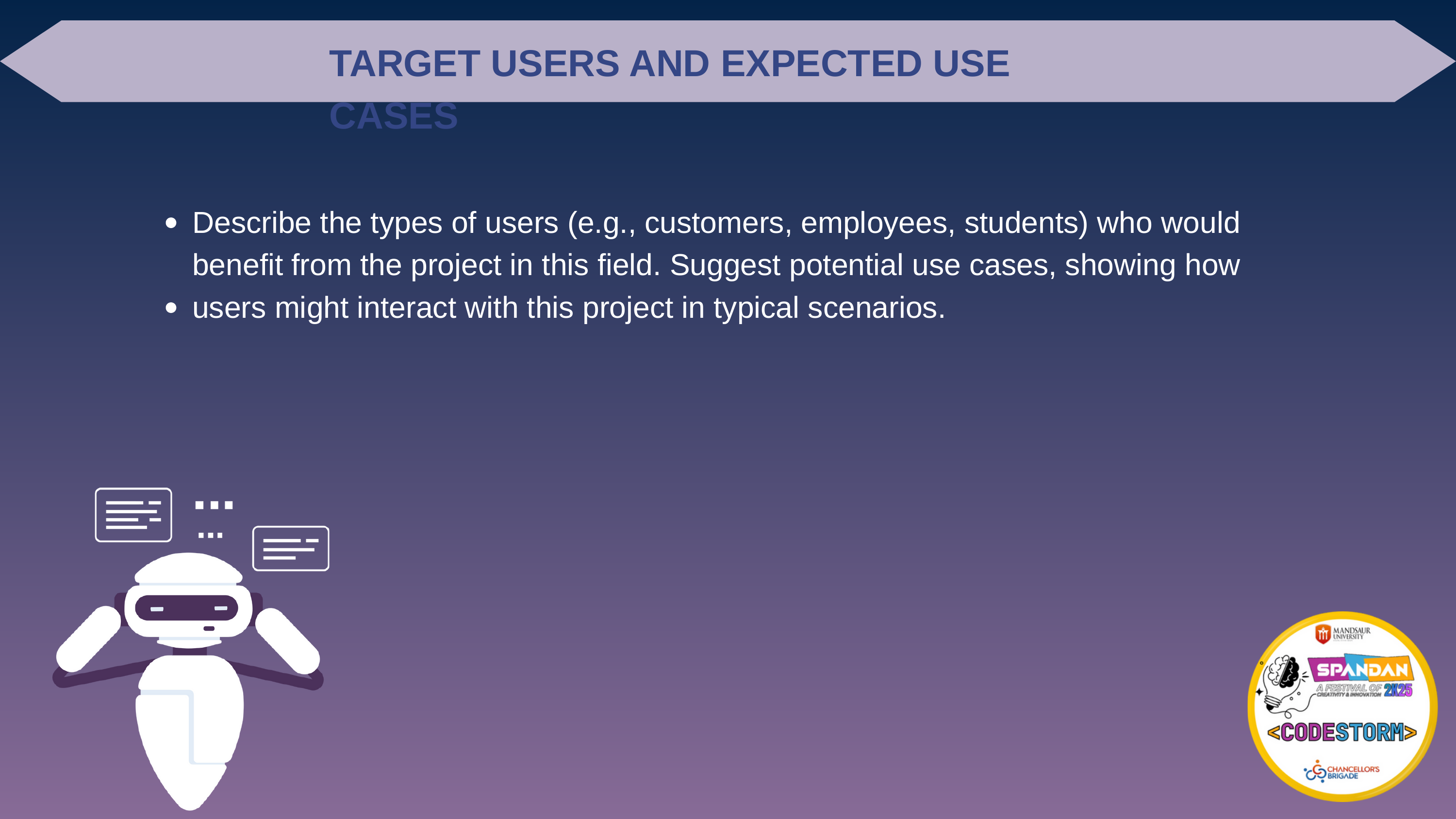

TARGET USERS AND EXPECTED USE CASES
Describe the types of users (e.g., customers, employees, students) who would benefit from the project in this field. Suggest potential use cases, showing how users might interact with this project in typical scenarios.